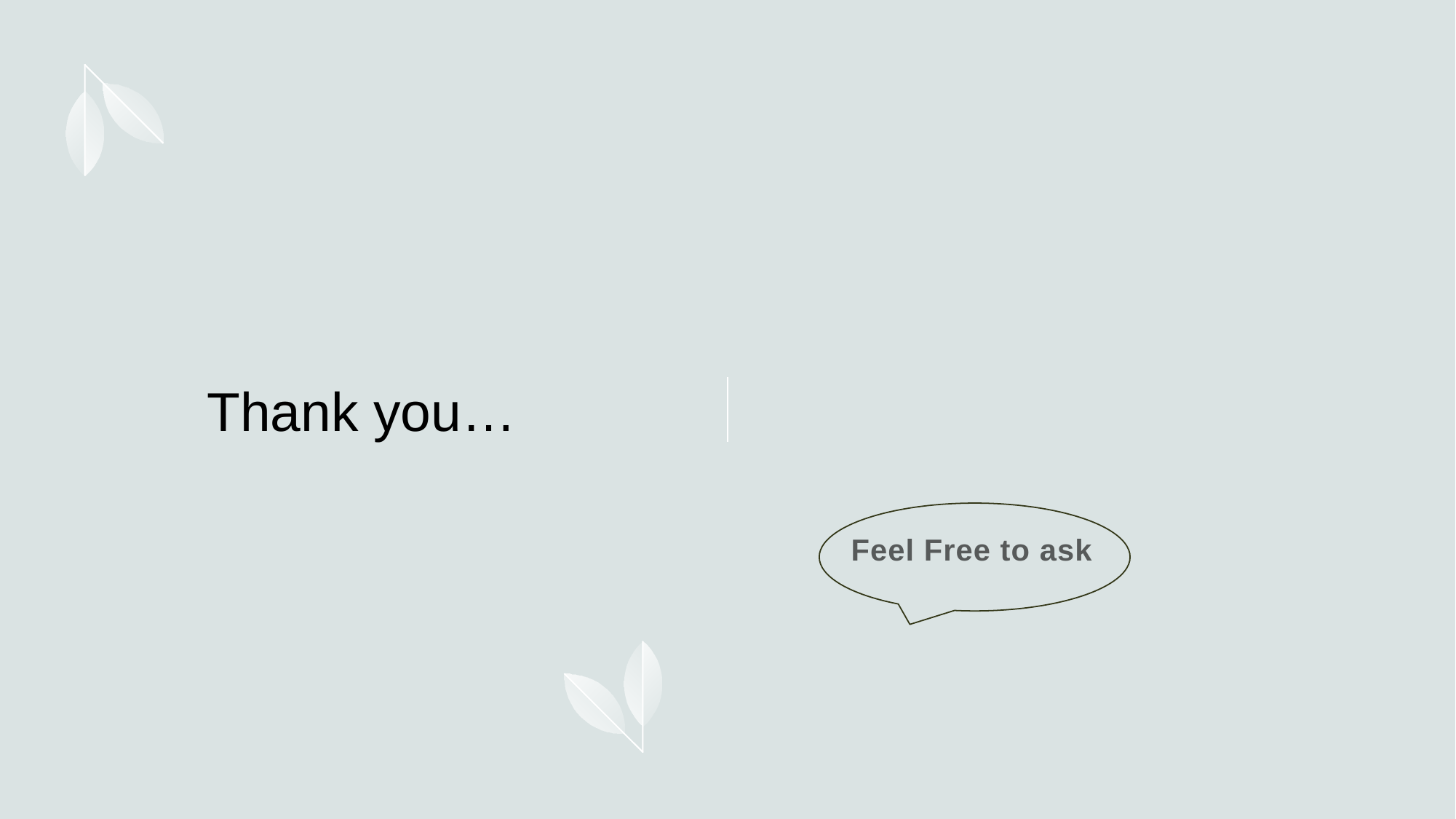

Feel Free to ask !
# Thank you…